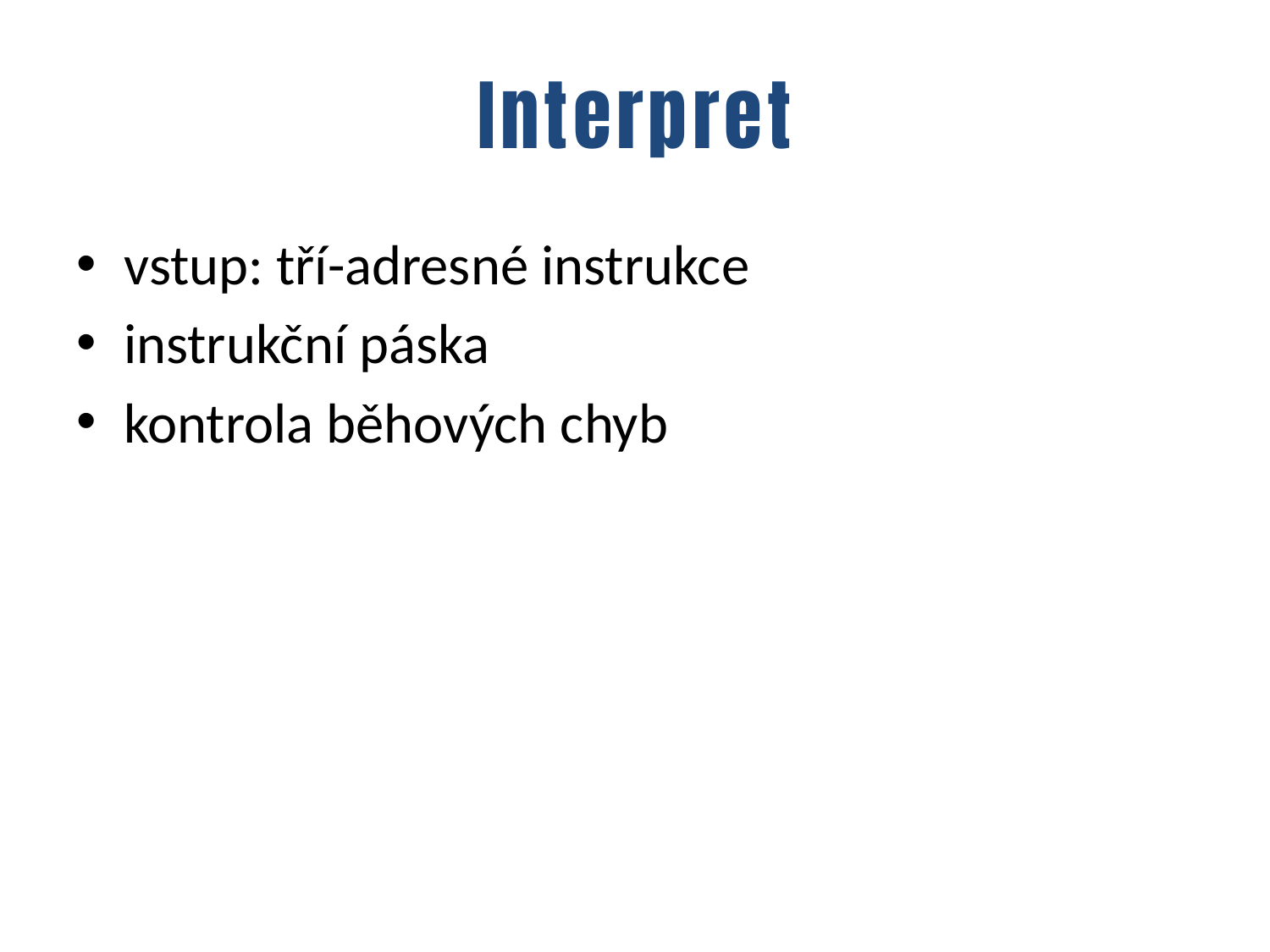

# Interpret
vstup: tří-adresné instrukce
instrukční páska
kontrola běhových chyb